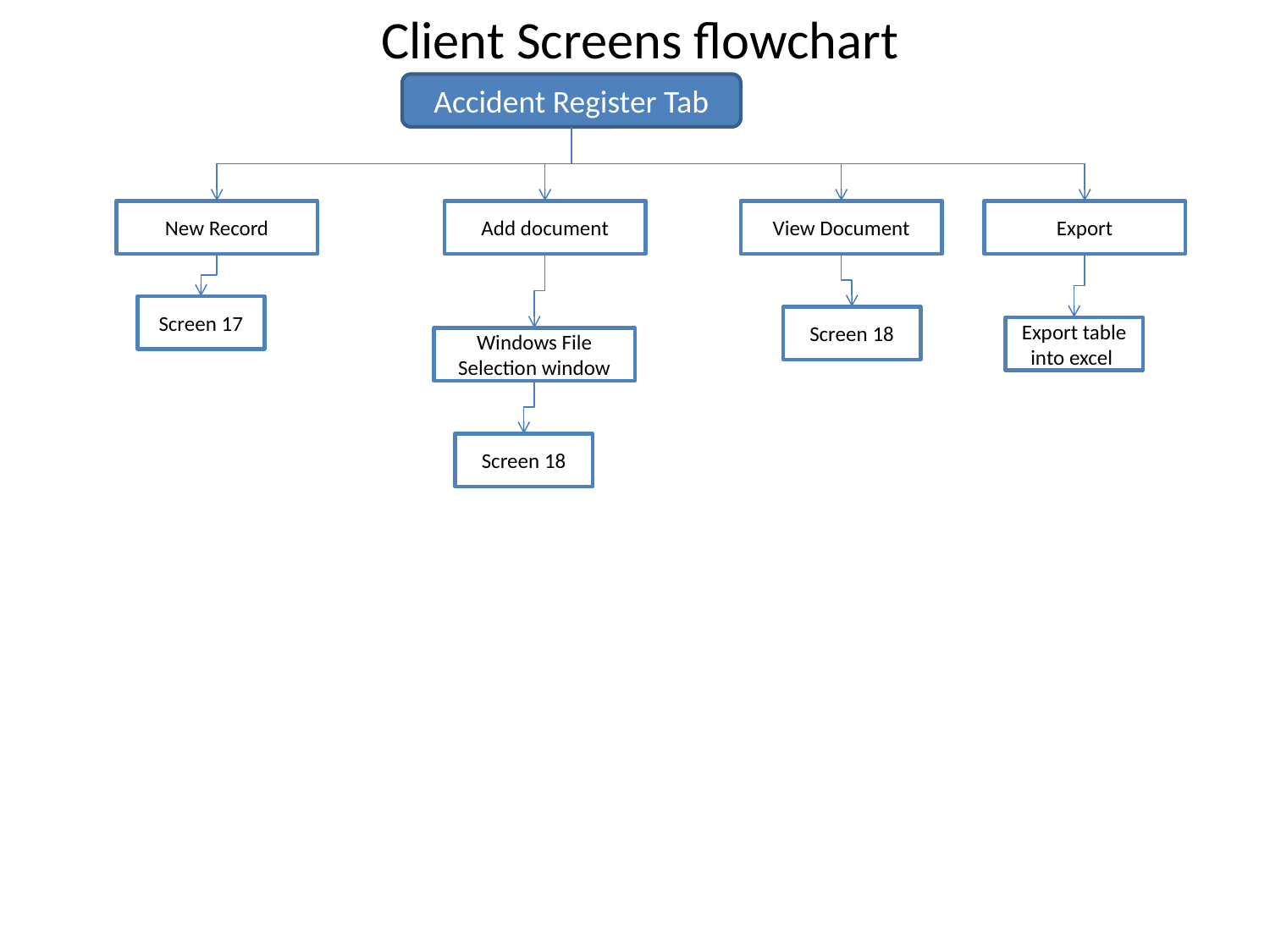

Client Screens flowchart
Accident Register Tab
New Record
Add document
View Document
Export
Screen 17
Screen 18
Export table into excel
Windows File Selection window
Screen 18